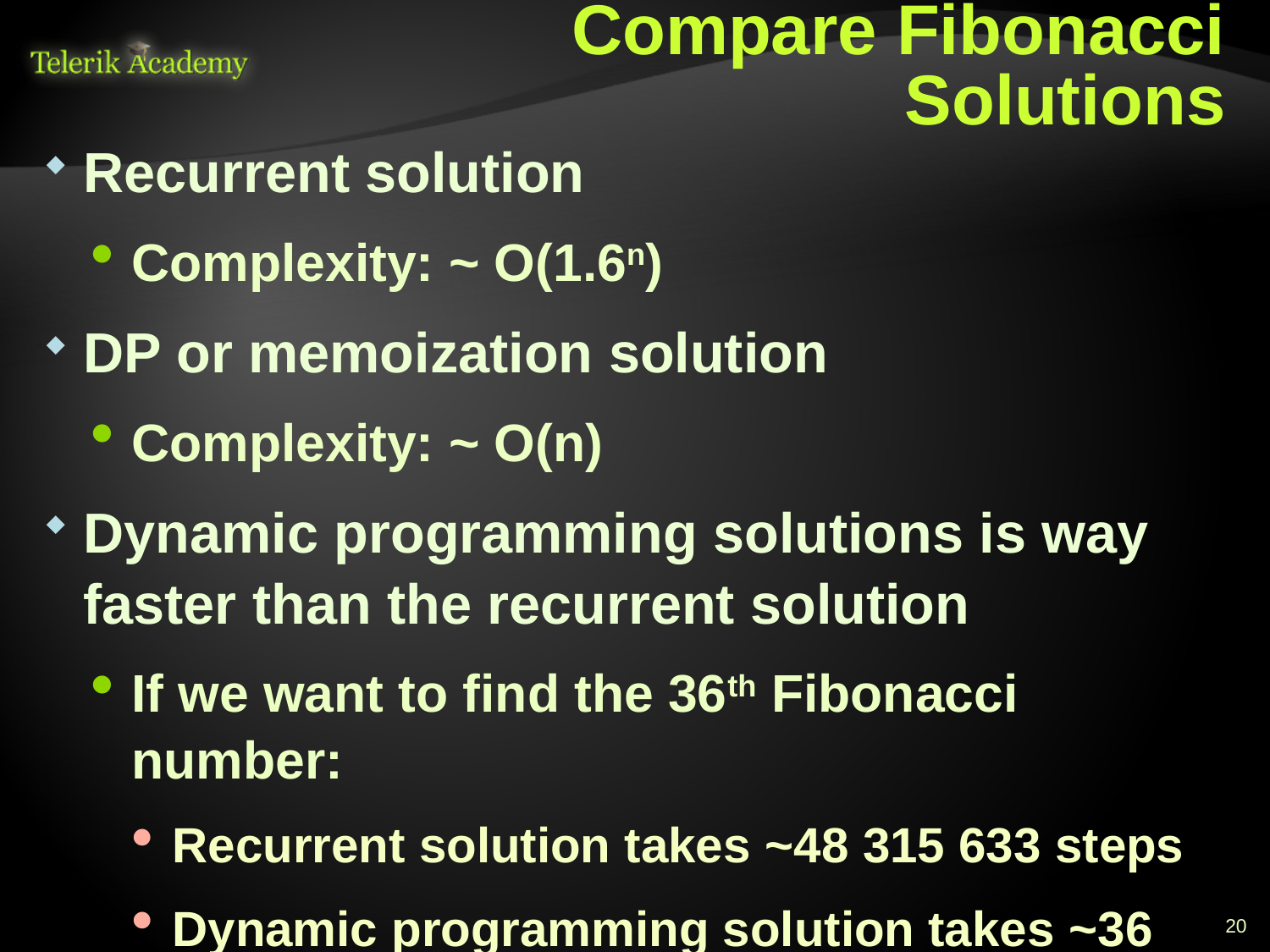

# Compare Fibonacci Solutions
Recurrent solution
Complexity: ~ O(1.6n)
DP or memoization solution
Complexity: ~ O(n)
Dynamic programming solutions is way faster than the recurrent solution
If we want to find the 36th Fibonacci number:
Recurrent solution takes ~48 315 633 steps
Dynamic programming solution takes ~36 steps
20